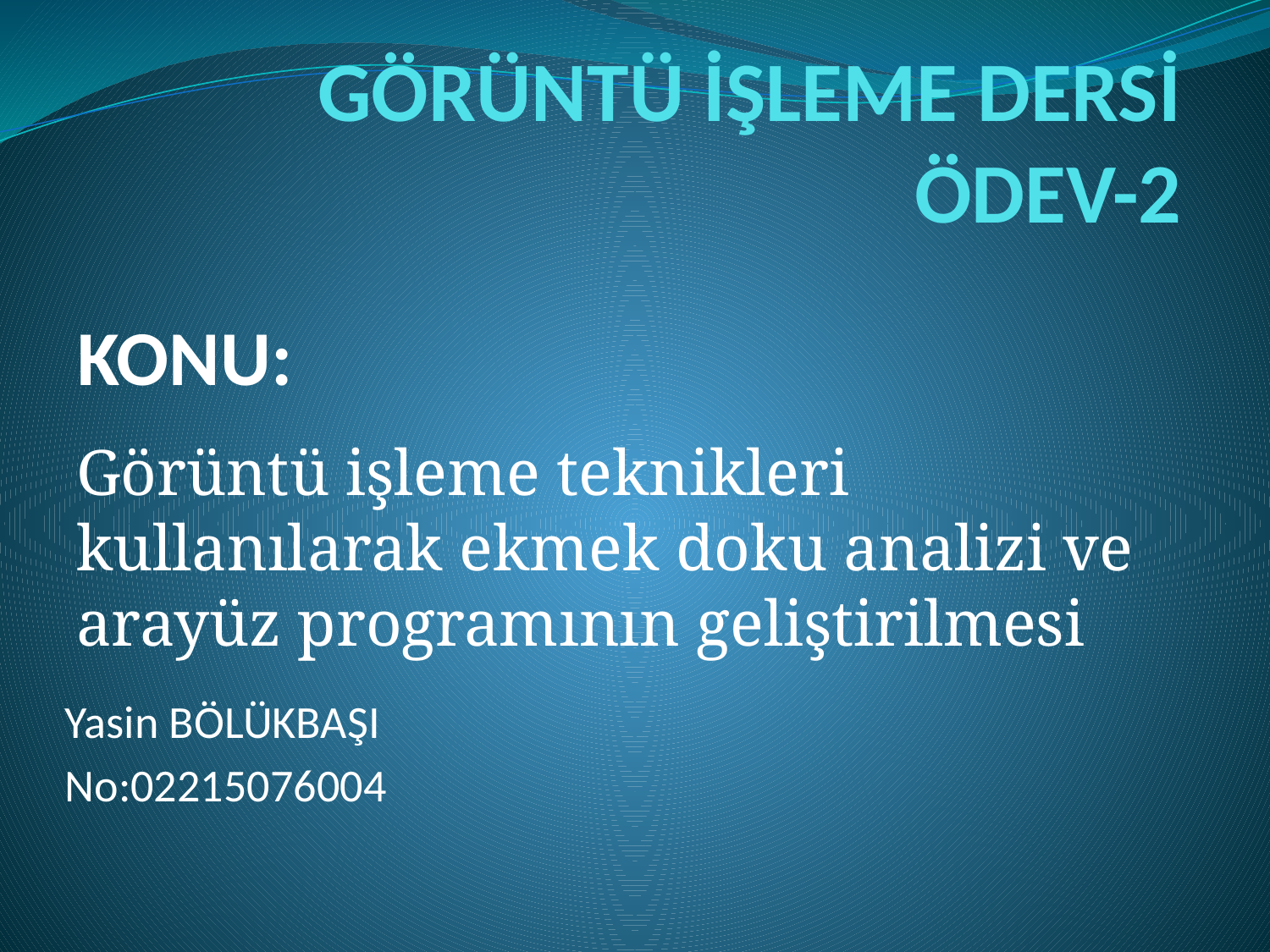

# GÖRÜNTÜ İŞLEME DERSİ ÖDEV-2
KONU:
Görüntü işleme teknikleri kullanılarak ekmek doku analizi ve arayüz programının geliştirilmesi
Yasin BÖLÜKBAŞI
No:02215076004